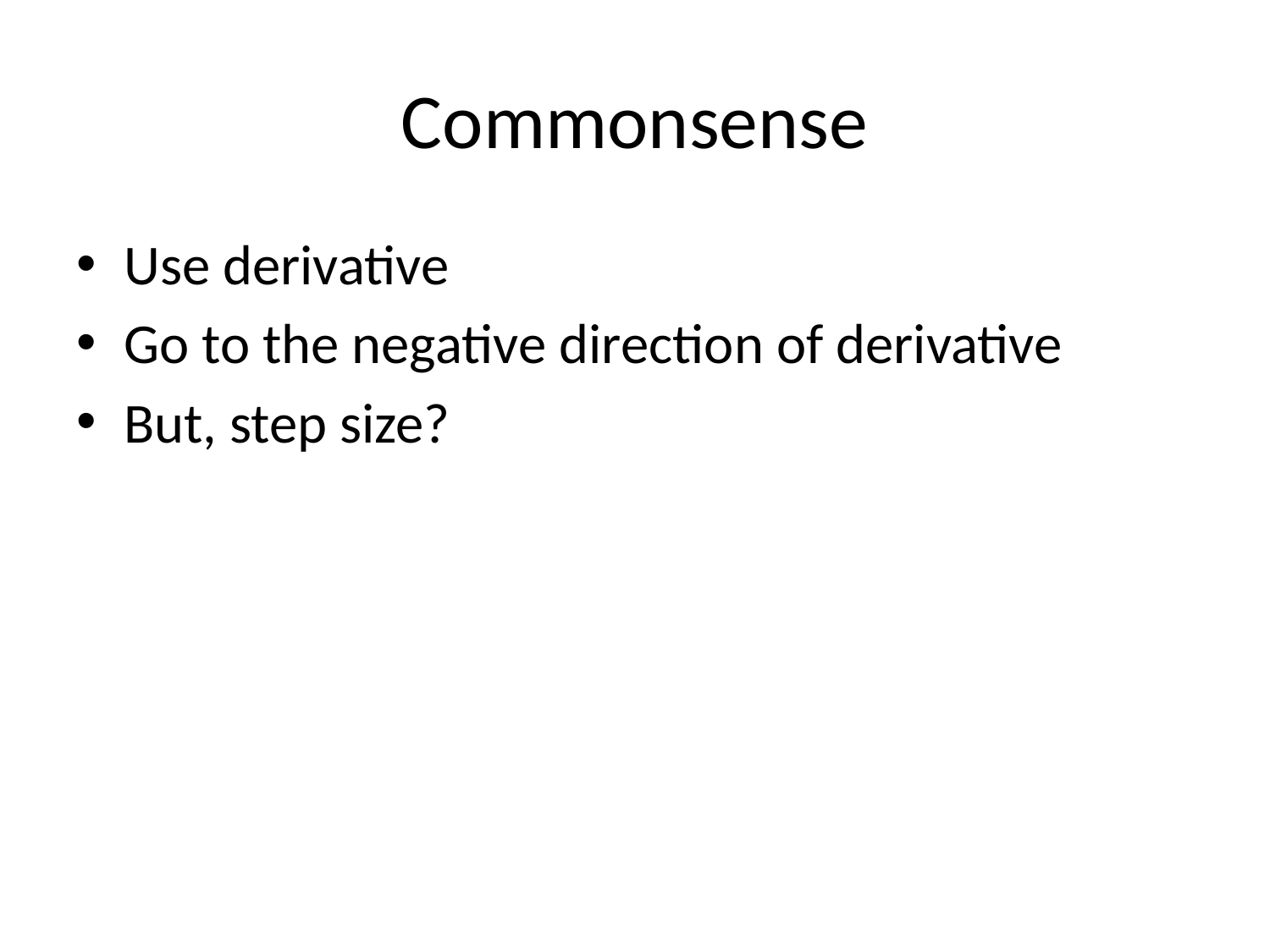

# Commonsense
Use derivative
Go to the negative direction of derivative
But, step size?